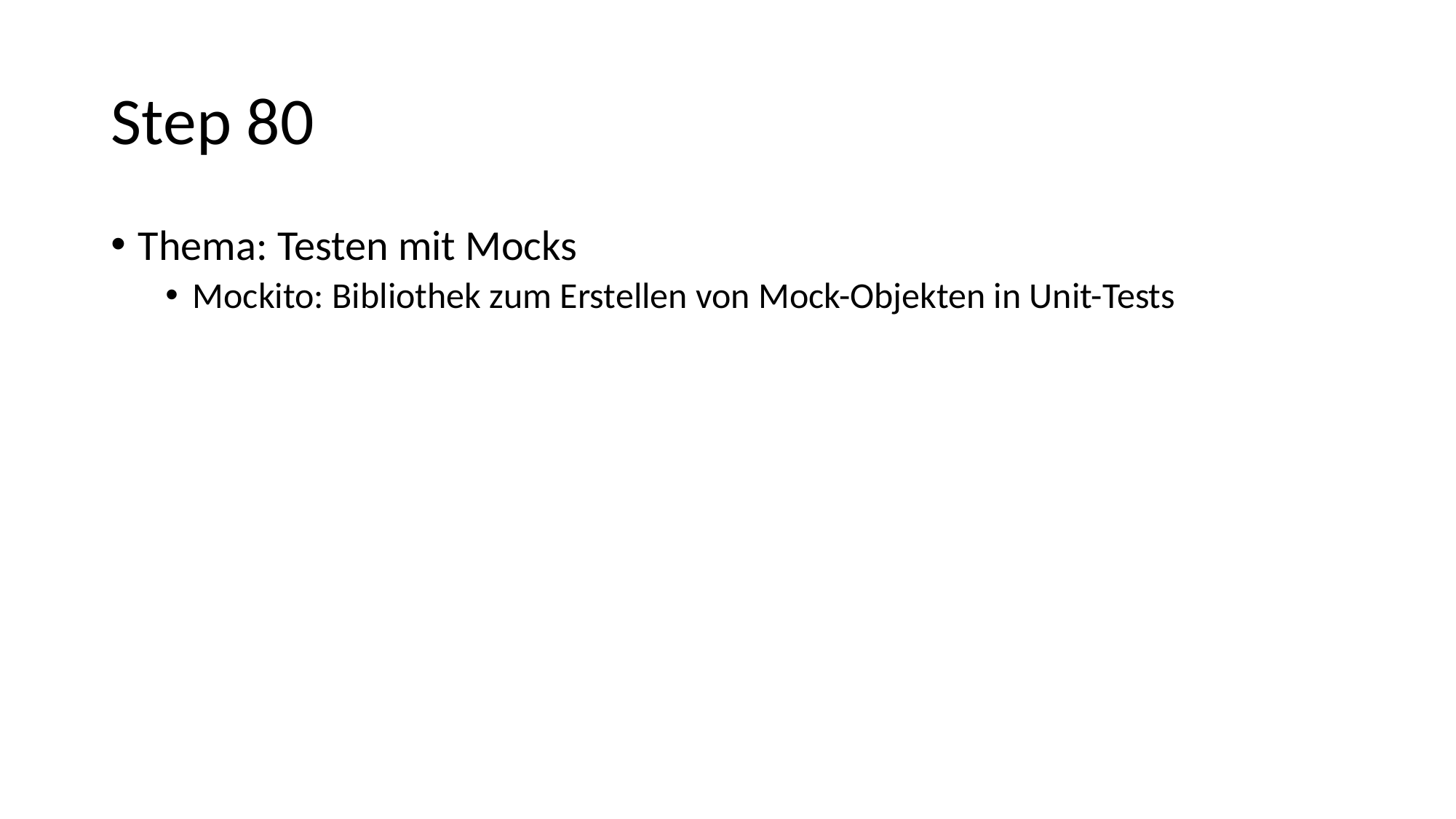

# Step 80
Thema: Testen mit Mocks
Mockito: Bibliothek zum Erstellen von Mock-Objekten in Unit-Tests